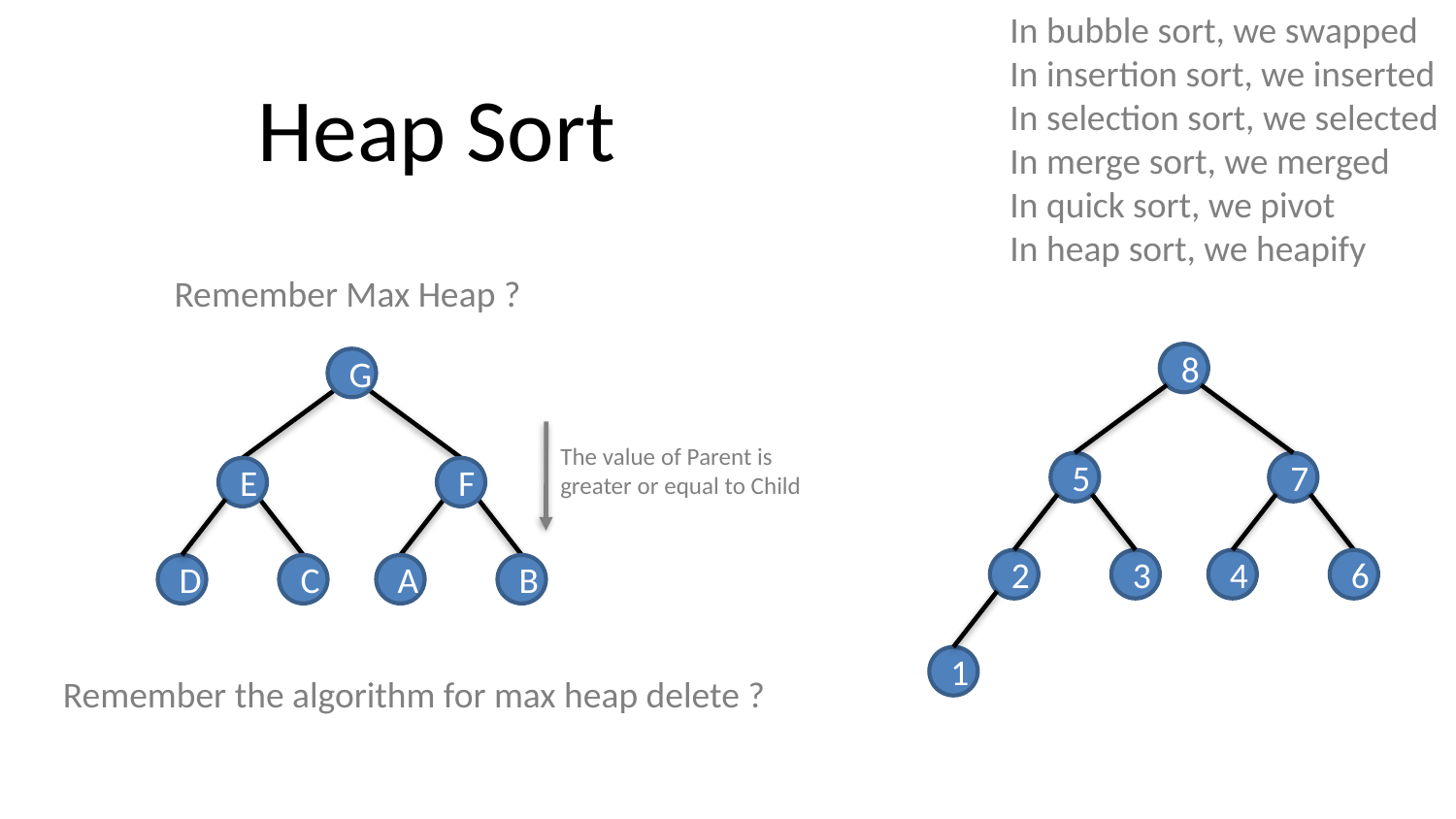

In bubble sort, we swapped
In insertion sort, we inserted
In selection sort, we selected
In merge sort, we merged
In quick sort, we pivot
In heap sort, we heapify
# Heap Sort
Remember Max Heap ?
8
G
The value of Parent is greater or equal to Child
5
7
E
F
2
3
4
6
D
C
A
B
1
Remember the algorithm for max heap delete ?